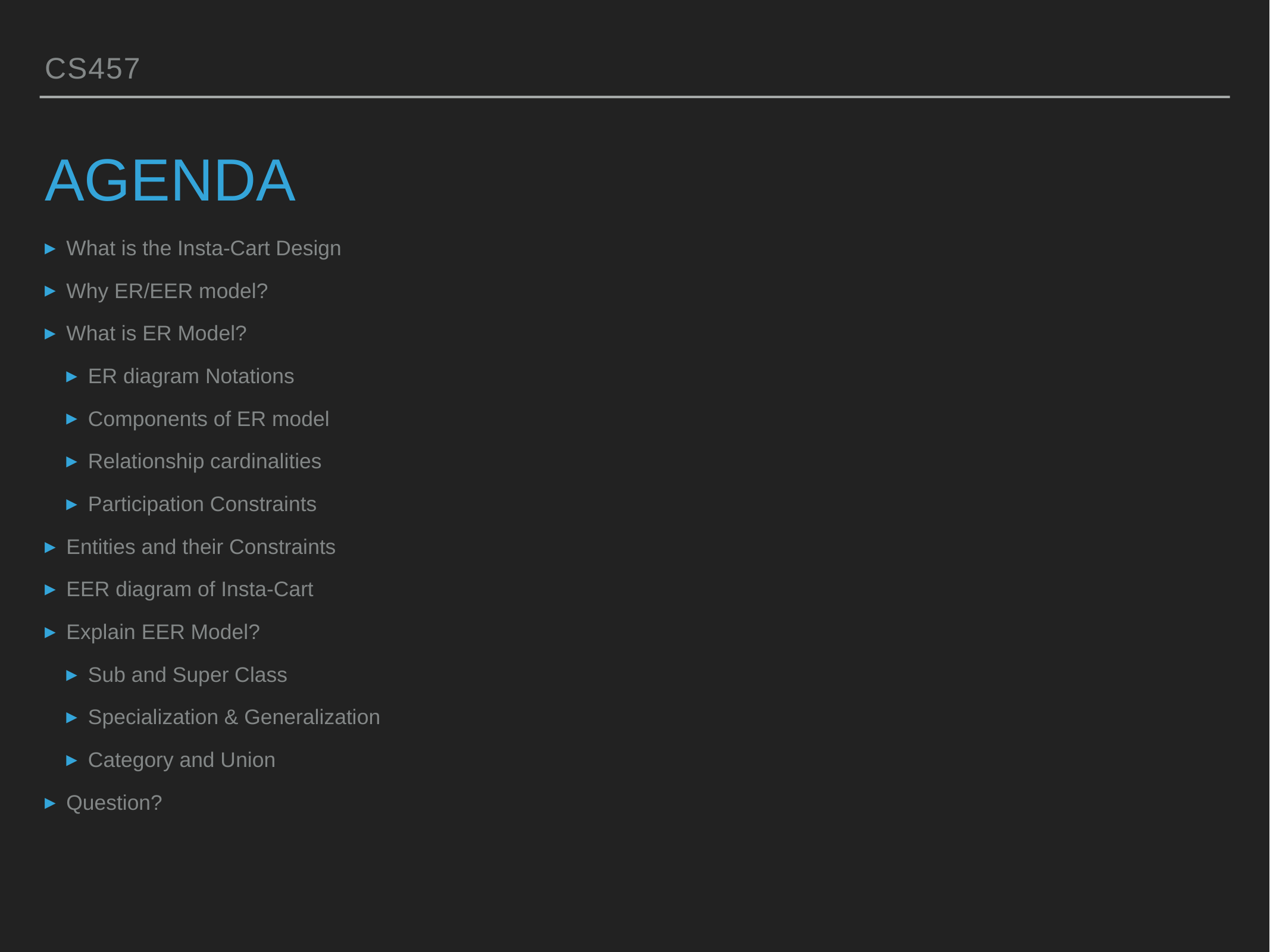

CS457
# Agenda
What is the Insta-Cart Design
Why ER/EER model?
What is ER Model?
ER diagram Notations
Components of ER model
Relationship cardinalities
Participation Constraints
Entities and their Constraints
EER diagram of Insta-Cart
Explain EER Model?
Sub and Super Class
Specialization & Generalization
Category and Union
Question?